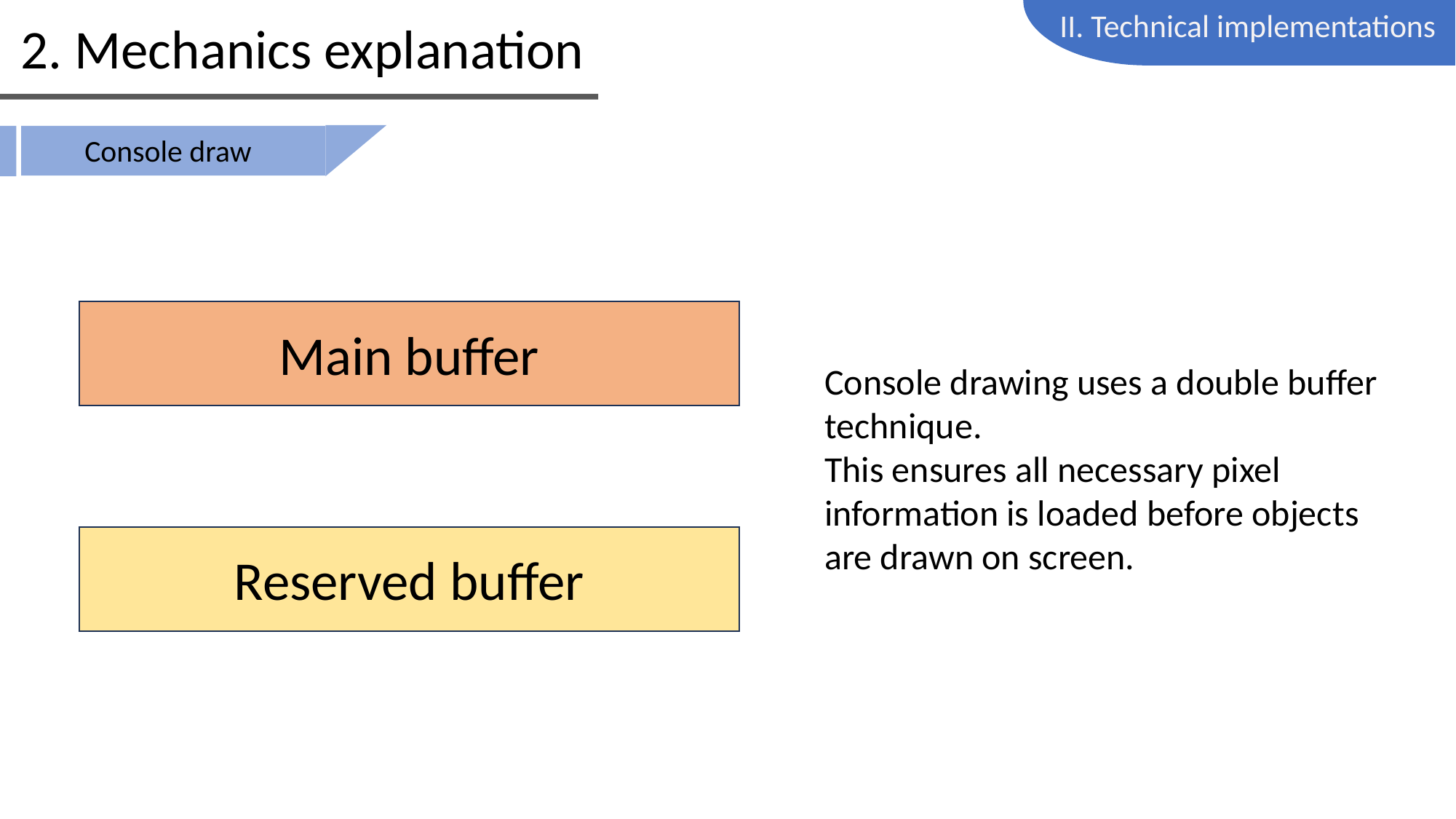

II. Technical implementations
2. Mechanics explanation

Console draw

Main buffer
Console drawing uses a double buffer technique.
This ensures all necessary pixel information is loaded before objects are drawn on screen.

Reserved buffer